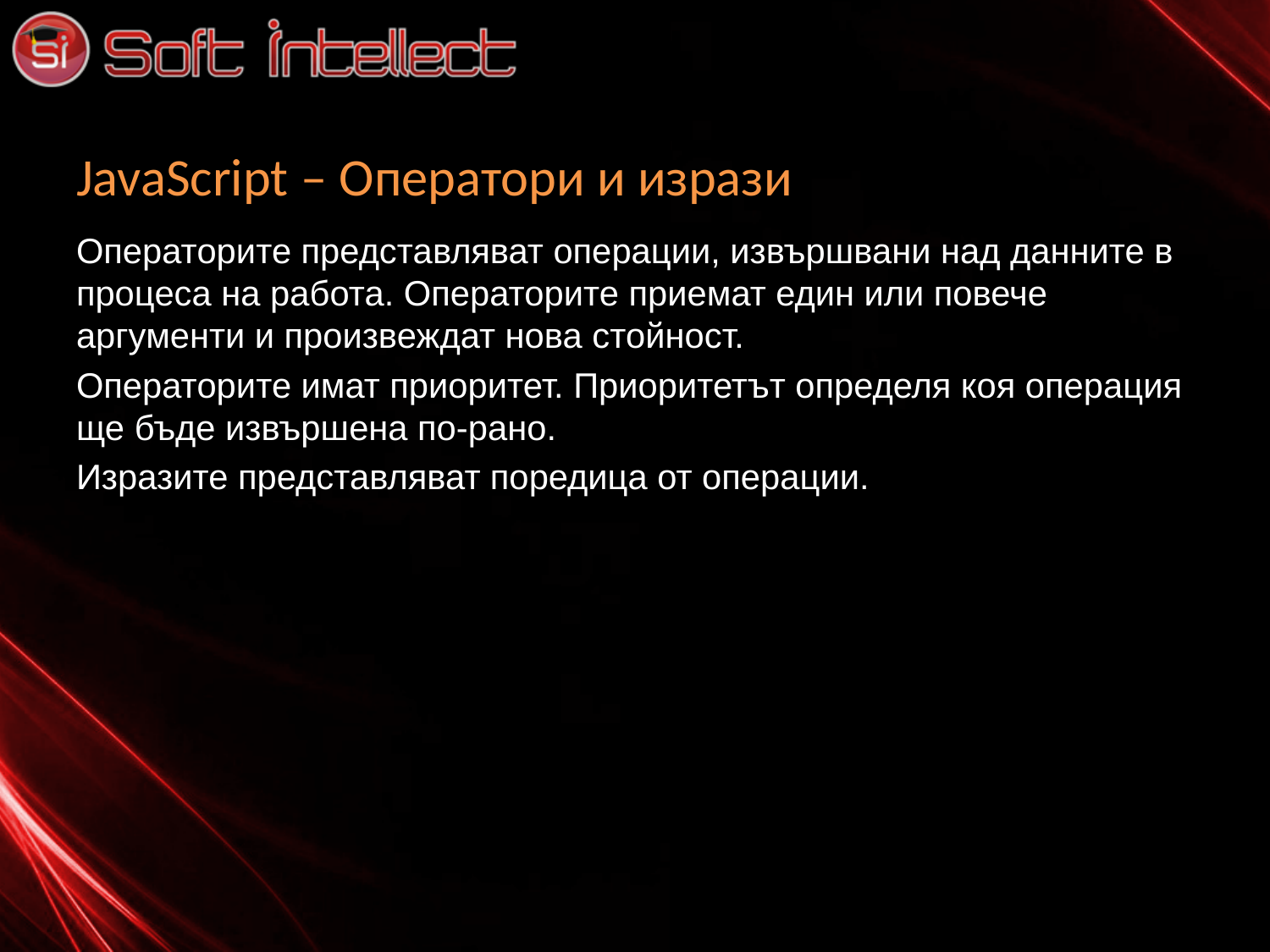

# JavaScript – Оператори и изрази
Операторите представляват операции, извършвани над данните в процеса на работа. Операторите приемат един или повече аргументи и произвеждат нова стойност.
Операторите имат приоритет. Приоритетът определя коя операция ще бъде извършена по-рано.
Изразите представляват поредица от операции.